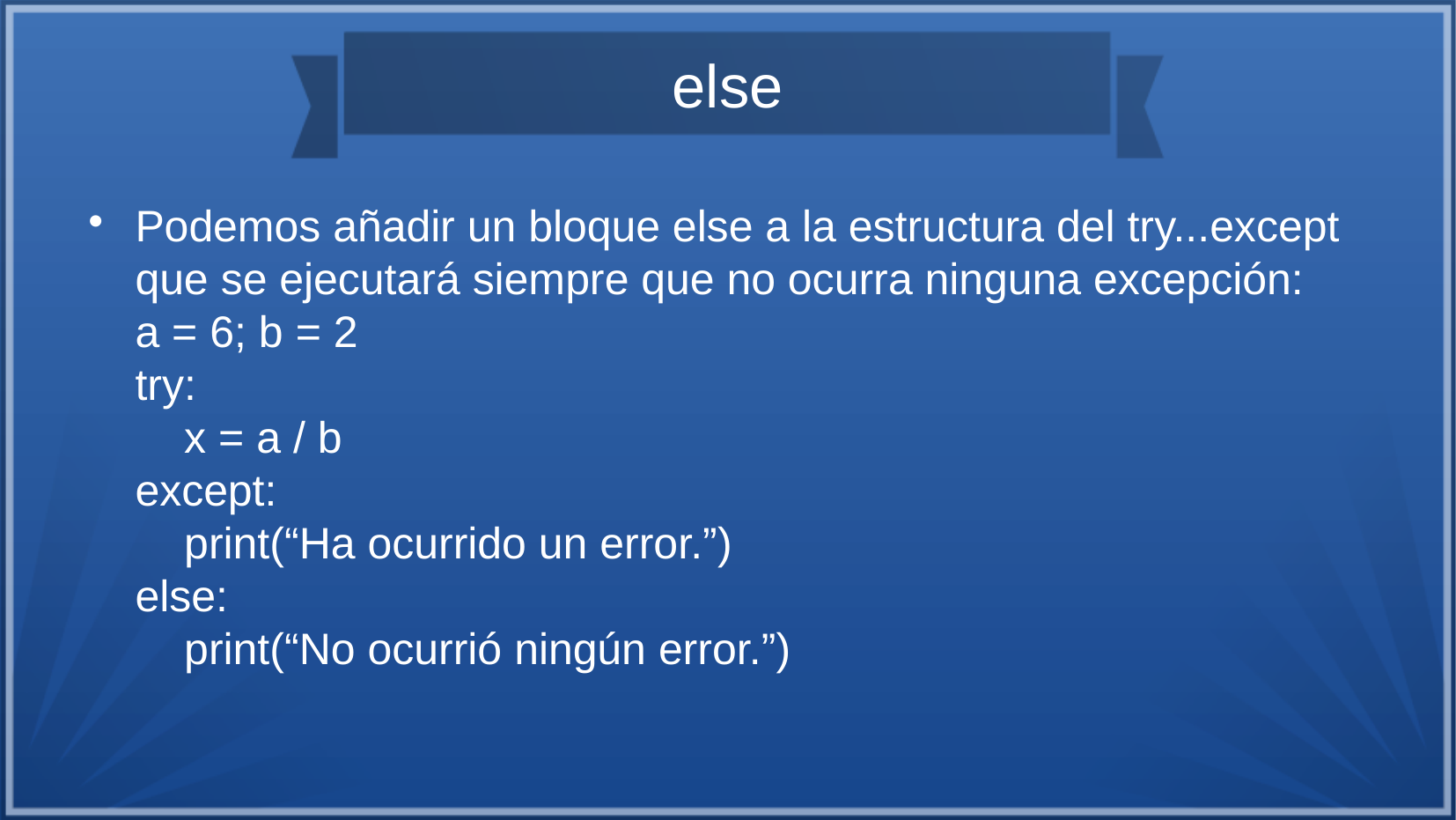

# else
Podemos añadir un bloque else a la estructura del try...except que se ejecutará siempre que no ocurra ninguna excepción:
a = 6; b = 2
try:
    x = a / b
except:
    print(“Ha ocurrido un error.”)
else:
    print(“No ocurrió ningún error.”)